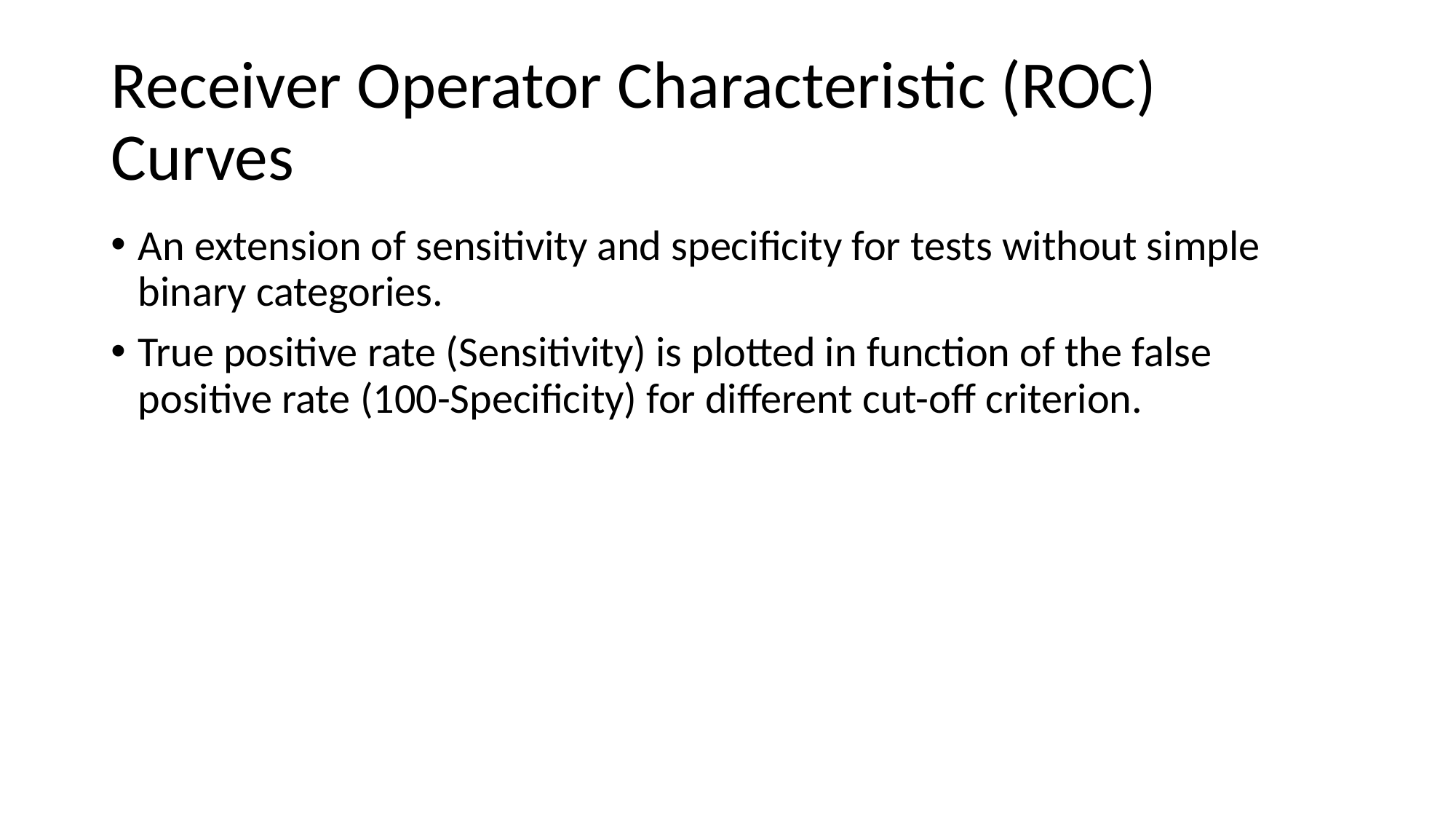

# Receiver Operator Characteristic (ROC) Curves
An extension of sensitivity and specificity for tests without simple binary categories.
True positive rate (Sensitivity) is plotted in function of the false positive rate (100-Specificity) for different cut-off criterion.